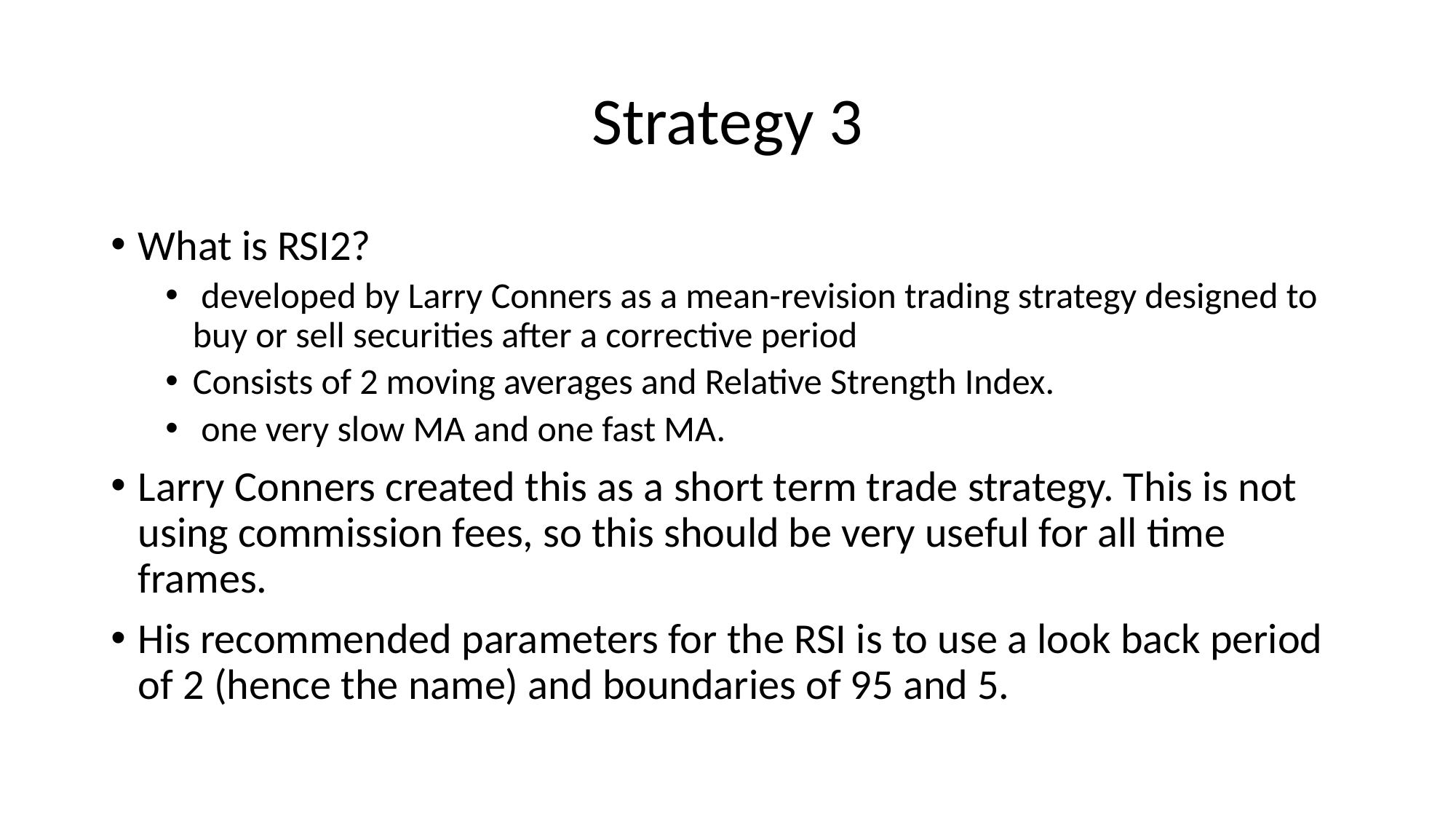

# Strategy 3
What is RSI2?
 developed by Larry Conners as a mean-revision trading strategy designed to buy or sell securities after a corrective period
Consists of 2 moving averages and Relative Strength Index.
 one very slow MA and one fast MA.
Larry Conners created this as a short term trade strategy. This is not using commission fees, so this should be very useful for all time frames.
His recommended parameters for the RSI is to use a look back period of 2 (hence the name) and boundaries of 95 and 5.